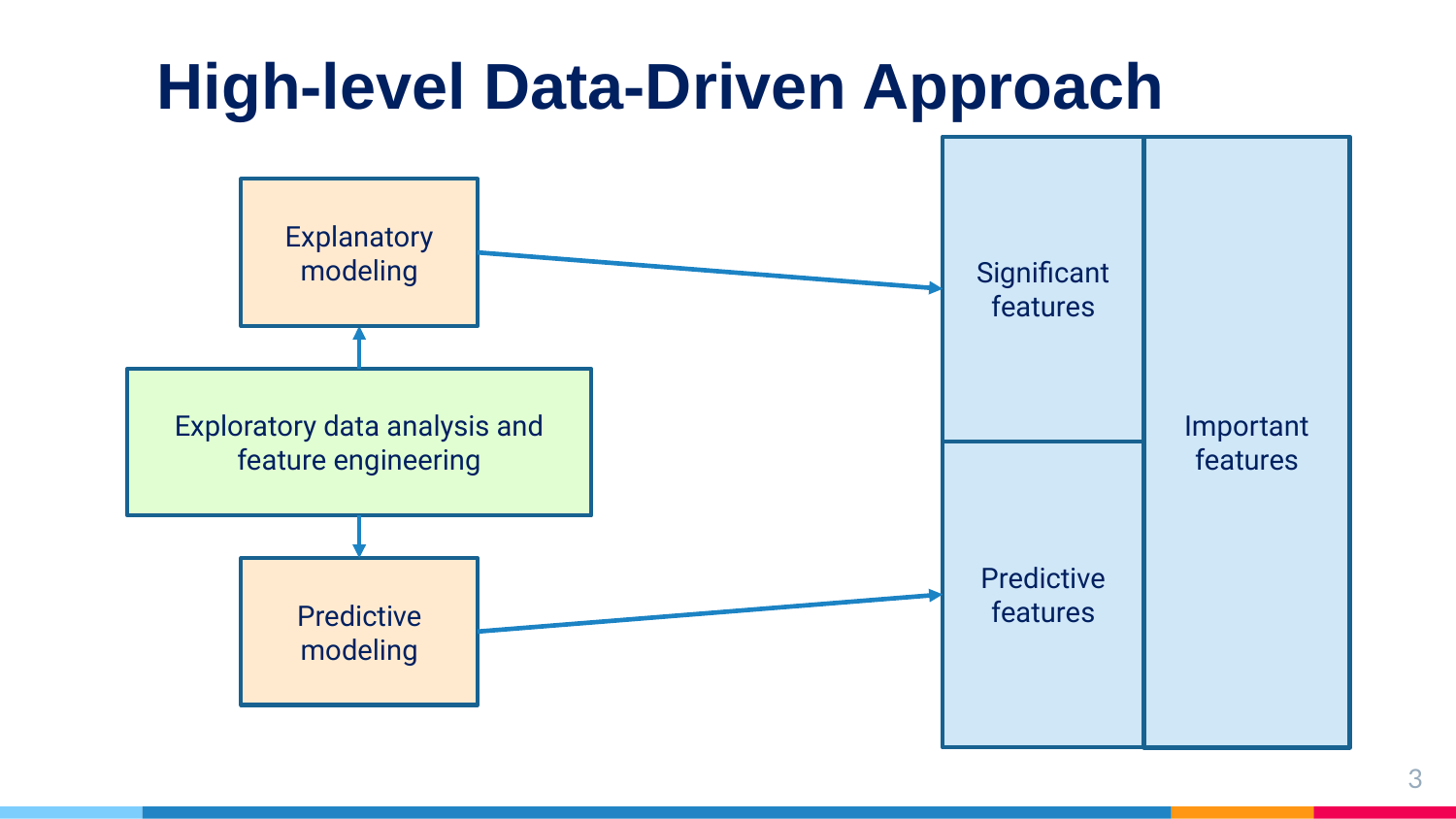

# High-level Data-Driven Approach

Significant features
Important features
Explanatory modeling
Exploratory data analysis and feature engineering
Predictive features
Predictive modeling
3